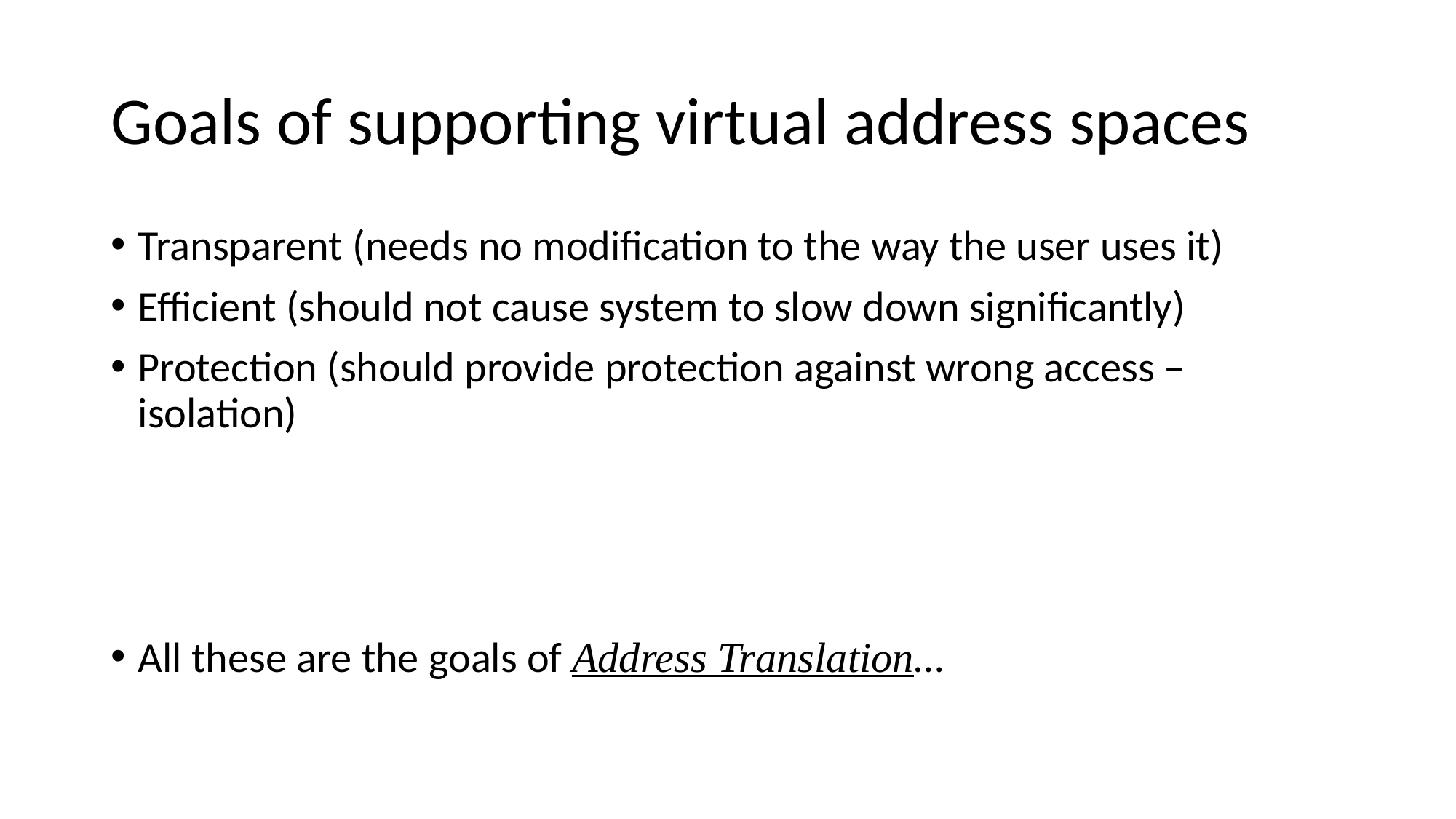

# Goals of supporting virtual address spaces
Transparent (needs no modification to the way the user uses it)
Efficient (should not cause system to slow down significantly)
Protection (should provide protection against wrong access – isolation)

All these are the goals of Address Translation…